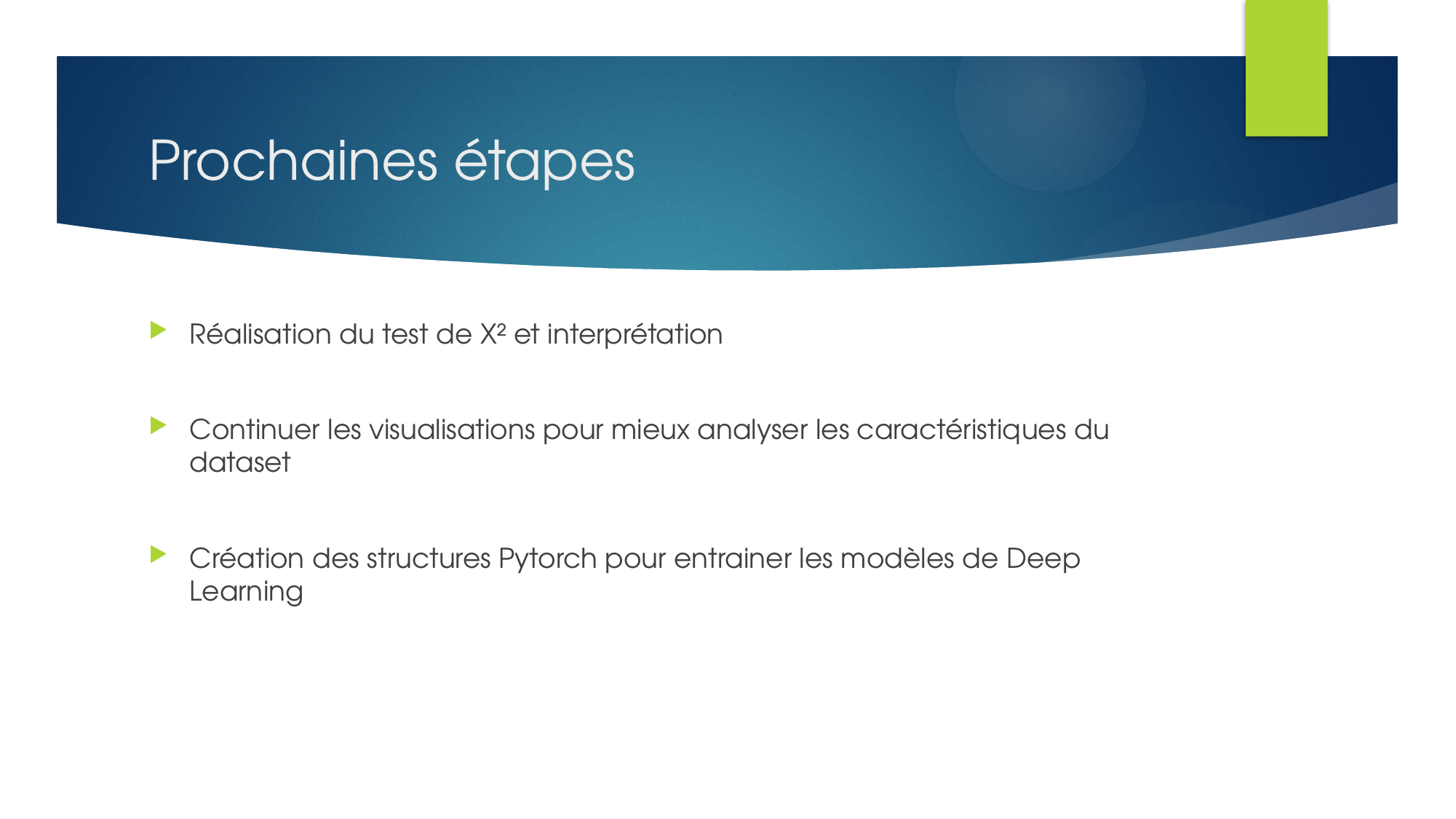

# Prochaines étapes
Réalisation du test de X² et interprétation

Continuer les visualisations pour mieux analyser les caractéristiques du  dataset

Création des structures Pytorch pour entrainer les modèles de Deep Learning